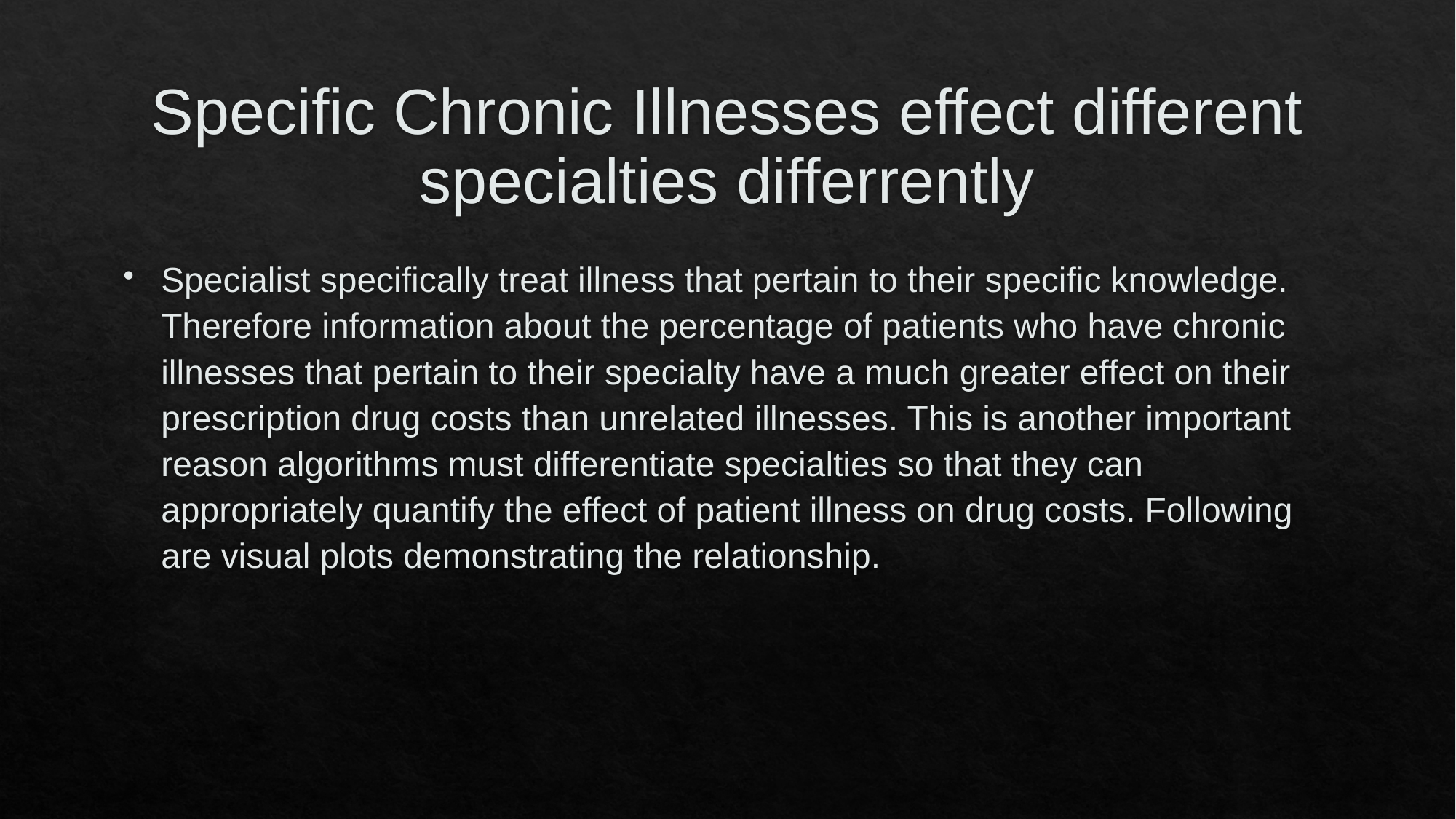

# Specific Chronic Illnesses effect different specialties differrently
Specialist specifically treat illness that pertain to their specific knowledge. Therefore information about the percentage of patients who have chronic illnesses that pertain to their specialty have a much greater effect on their prescription drug costs than unrelated illnesses. This is another important reason algorithms must differentiate specialties so that they can appropriately quantify the effect of patient illness on drug costs. Following are visual plots demonstrating the relationship.